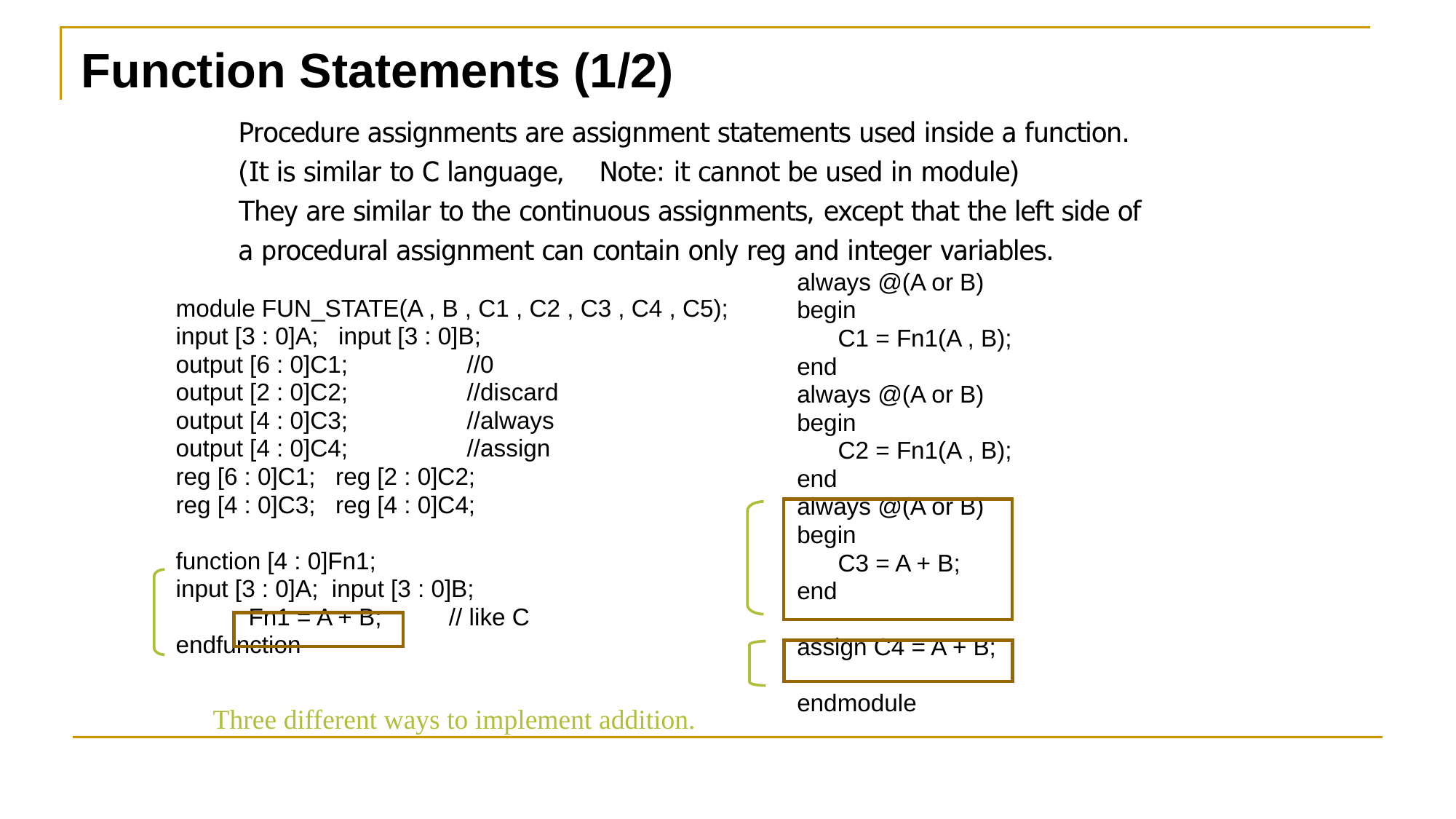

Function Statements (1/2)
Procedure assignments are assignment statements used inside a function.
(It is similar to C language,    Note: it cannot be used in module)
They are similar to the continuous assignments, except that the left side of
a procedural assignment can contain only reg and integer variables.
always @(A or B)
begin
	C1 = Fn1(A , B);
end
always @(A or B)
begin
	C2 = Fn1(A , B);
end
always @(A or B)
begin
	C3 = A + B;
end

assign C4 = A + B;

endmodule
module FUN_STATE(A , B , C1 , C2 , C3 , C4 , C5);
input [3 : 0]A;   input [3 : 0]B;
output [6 : 0]C1;		//0
output [2 : 0]C2;		//discard
output [4 : 0]C3;		//always
output [4 : 0]C4;		//assign
reg [6 : 0]C1;   reg [2 : 0]C2;
reg [4 : 0]C3;   reg [4 : 0]C4;

function [4 : 0]Fn1;
input [3 : 0]A;  input [3 : 0]B;
	Fn1 = A + B;          // like C
endfunction

Three different ways to implement addition.